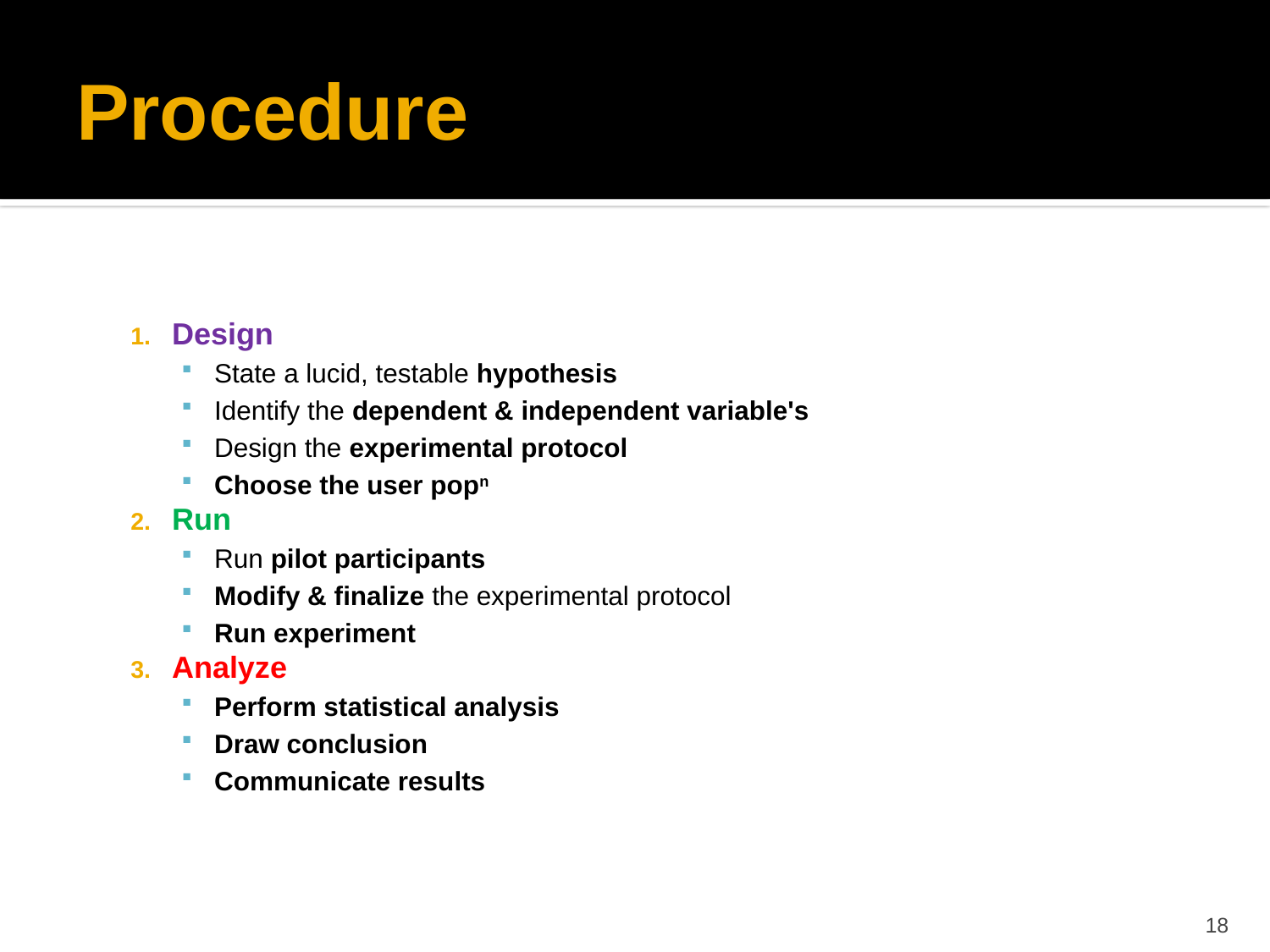

# Procedure
Design
State a lucid, testable hypothesis
Identify the dependent & independent variable's
Design the experimental protocol
Choose the user popn
Run
Run pilot participants
Modify & finalize the experimental protocol
Run experiment
Analyze
Perform statistical analysis
Draw conclusion
Communicate results
18